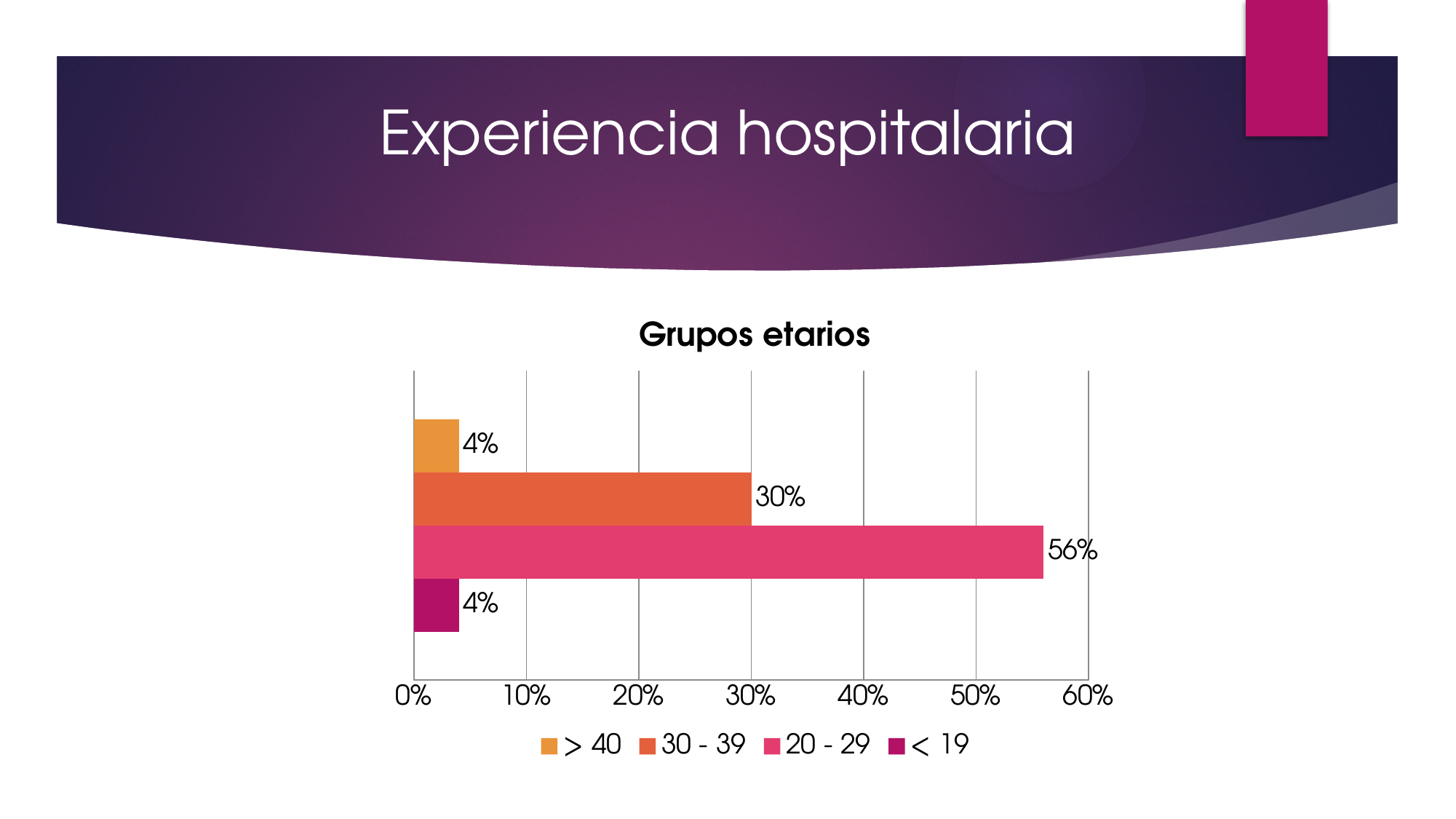

Experiencia hospitalaria

### Chart: Grupos etarios

| Category | < 19 | 20 - 29 | 30 - 39 | > 40 |
|---|---|---|---|---|
| Categoría 1 | 0.04 | 0.56 | 0.3 | 0.04 |